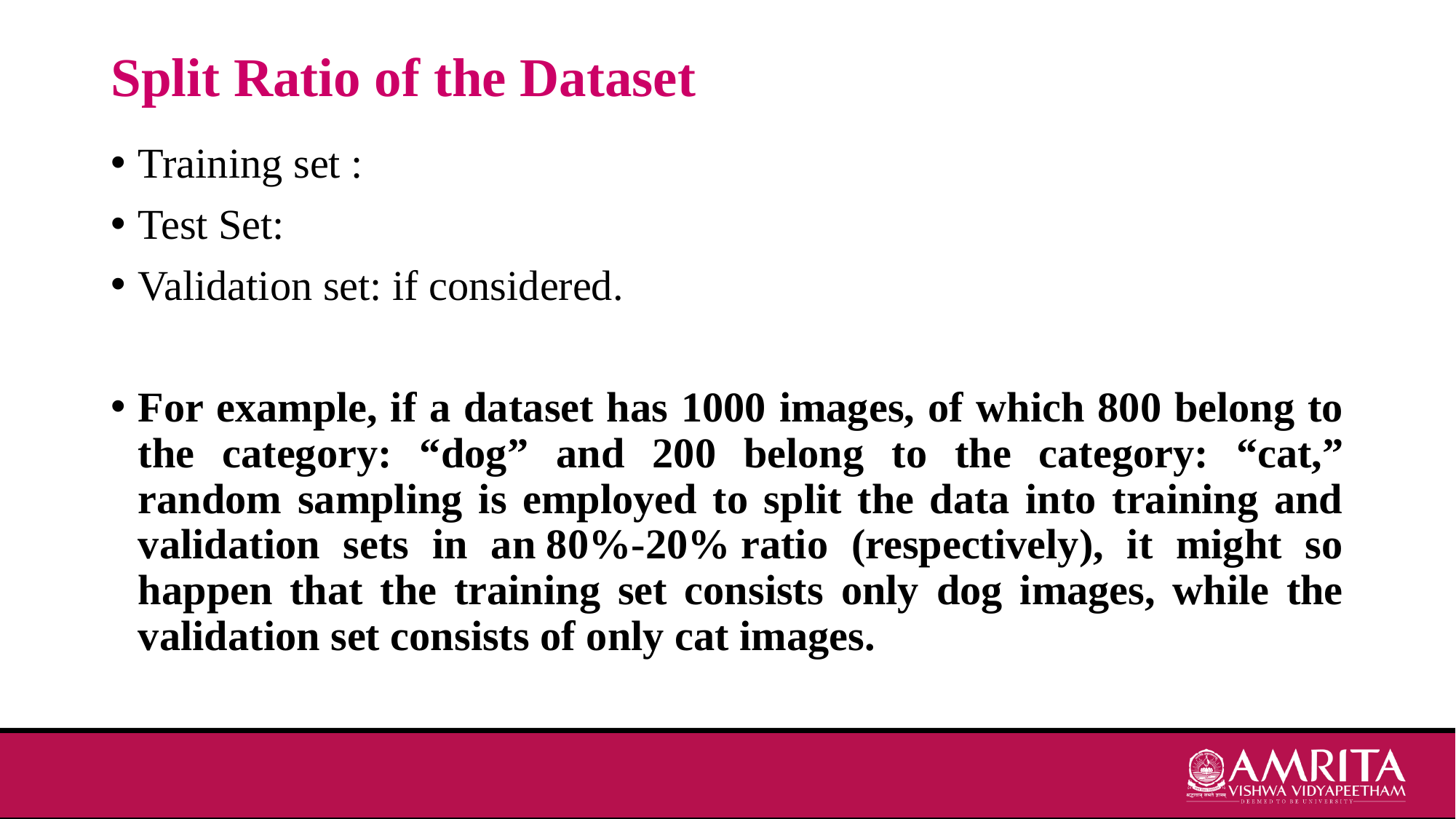

# Split Ratio of the Dataset
Training set :
Test Set:
Validation set: if considered.

For example, if a dataset has 1000 images, of which 800 belong to the category: “dog” and 200 belong to the category: “cat,” random sampling is employed to split the data into training and validation sets in an 80%-20% ratio (respectively), it might so happen that the training set consists only dog images, while the validation set consists of only cat images.